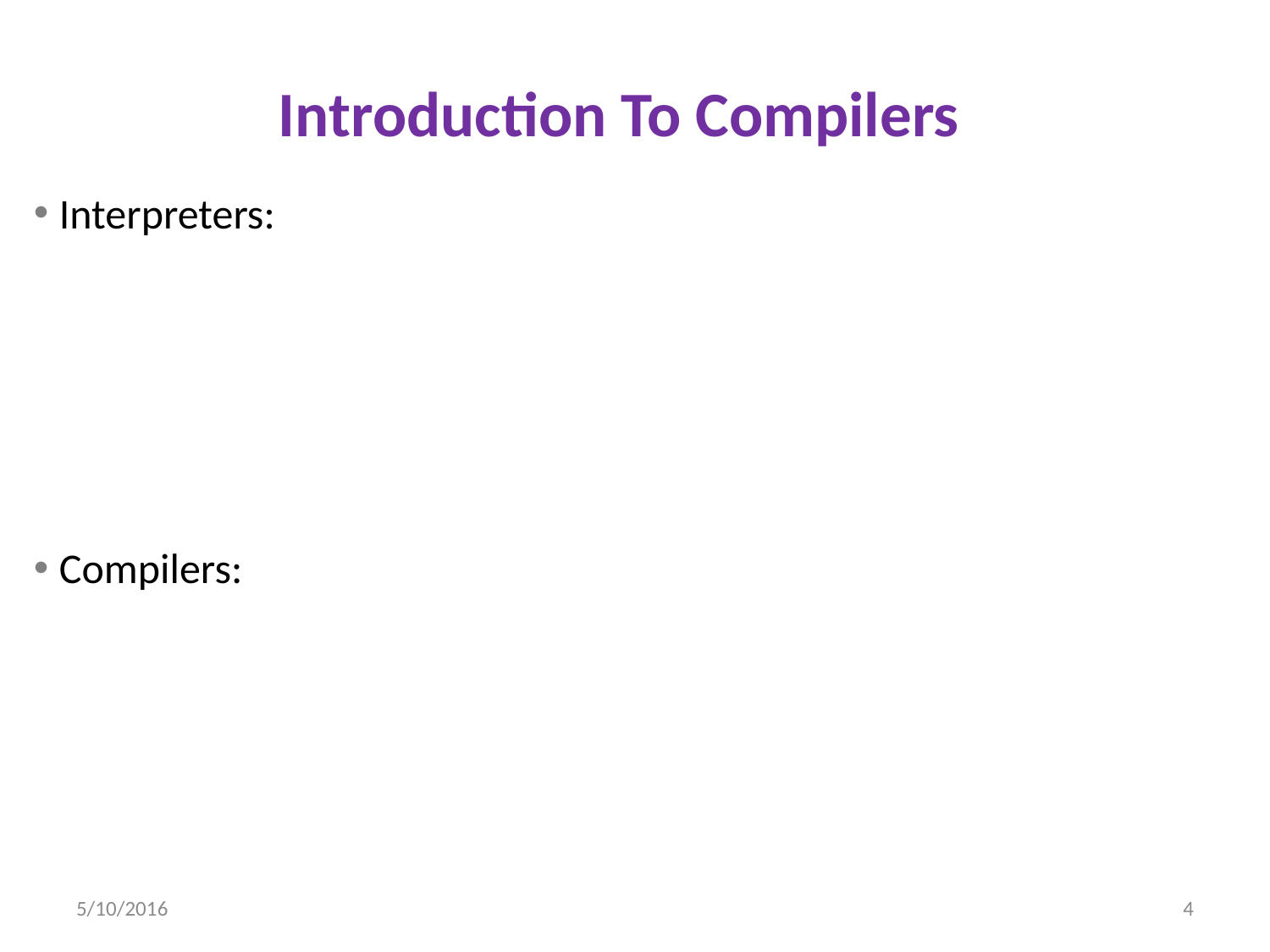

# Introduction To Compilers
Interpreters:

Compilers:

4
5/10/2016